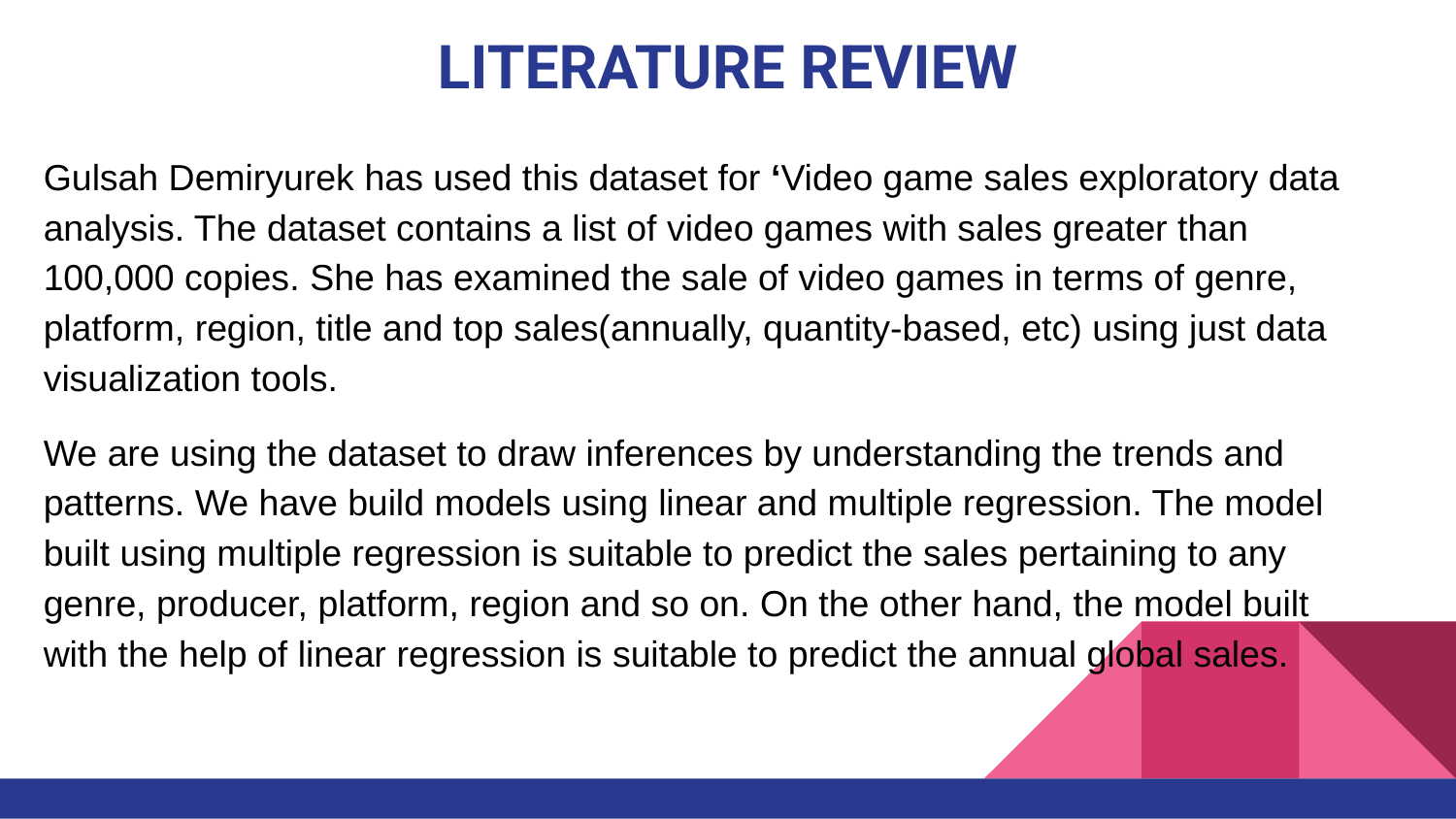

# LITERATURE REVIEW
Gulsah Demiryurek has used this dataset for ‘Video game sales exploratory data  analysis. The dataset contains a list of video games with sales greater than 100,000 copies. She has examined the sale of video games in terms of genre, platform, region, title and top sales(annually, quantity-based, etc) using just data visualization tools.
We are using the dataset to draw inferences by understanding the trends and patterns. We have build models using linear and multiple regression. The model built using multiple regression is suitable to predict the sales pertaining to any genre, producer, platform, region and so on. On the other hand, the model built with the help of linear regression is suitable to predict the annual global sales.